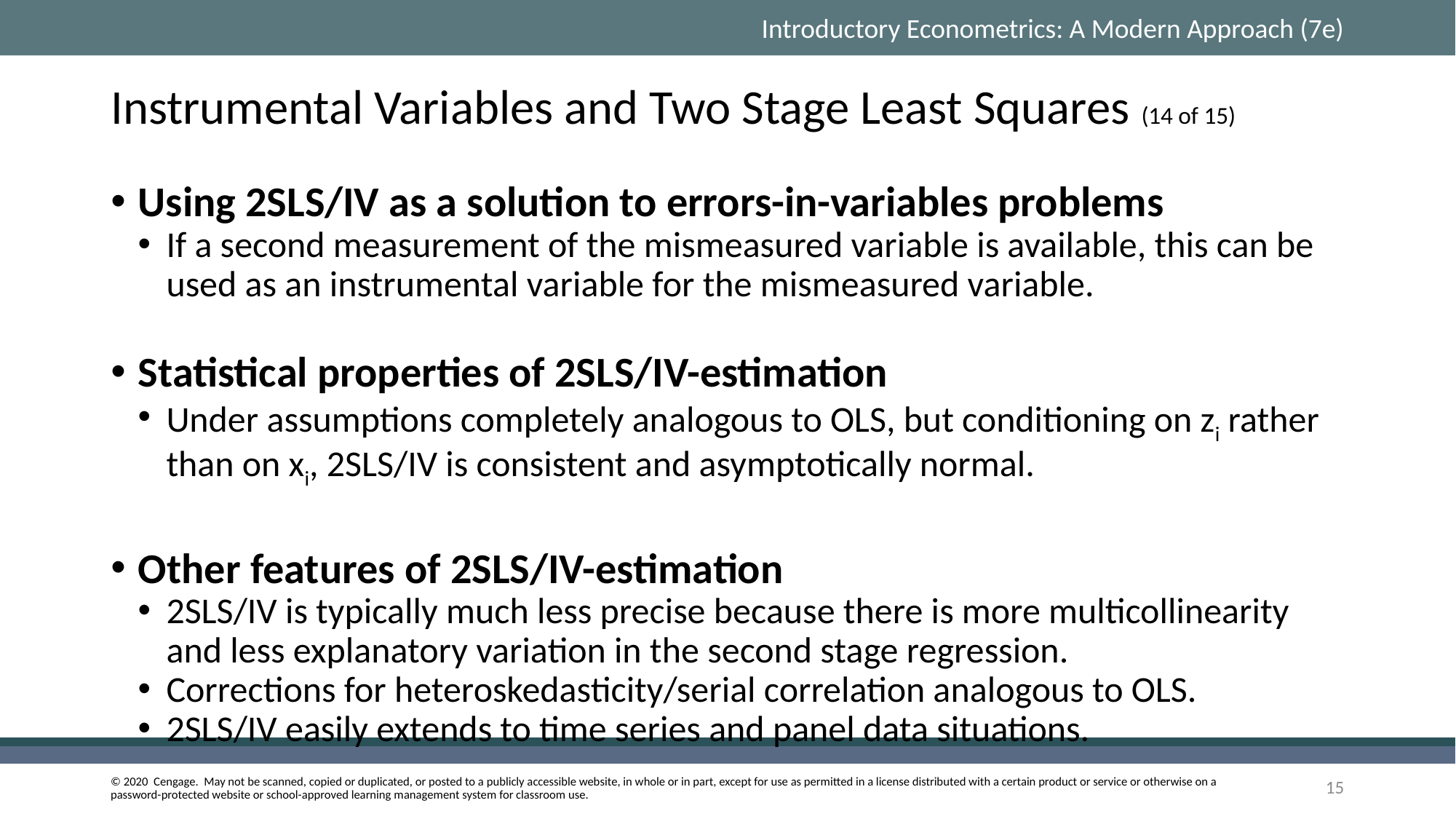

# Instrumental Variables and Two Stage Least Squares (14 of 15)
Using 2SLS/IV as a solution to errors-in-variables problems
If a second measurement of the mismeasured variable is available, this can be used as an instrumental variable for the mismeasured variable.

Statistical properties of 2SLS/IV-estimation
Under assumptions completely analogous to OLS, but conditioning on zi rather than on xi, 2SLS/IV is consistent and asymptotically normal.

Other features of 2SLS/IV-estimation
2SLS/IV is typically much less precise because there is more multicollinearity and less explanatory variation in the second stage regression.
Corrections for heteroskedasticity/serial correlation analogous to OLS.
2SLS/IV easily extends to time series and panel data situations.

15